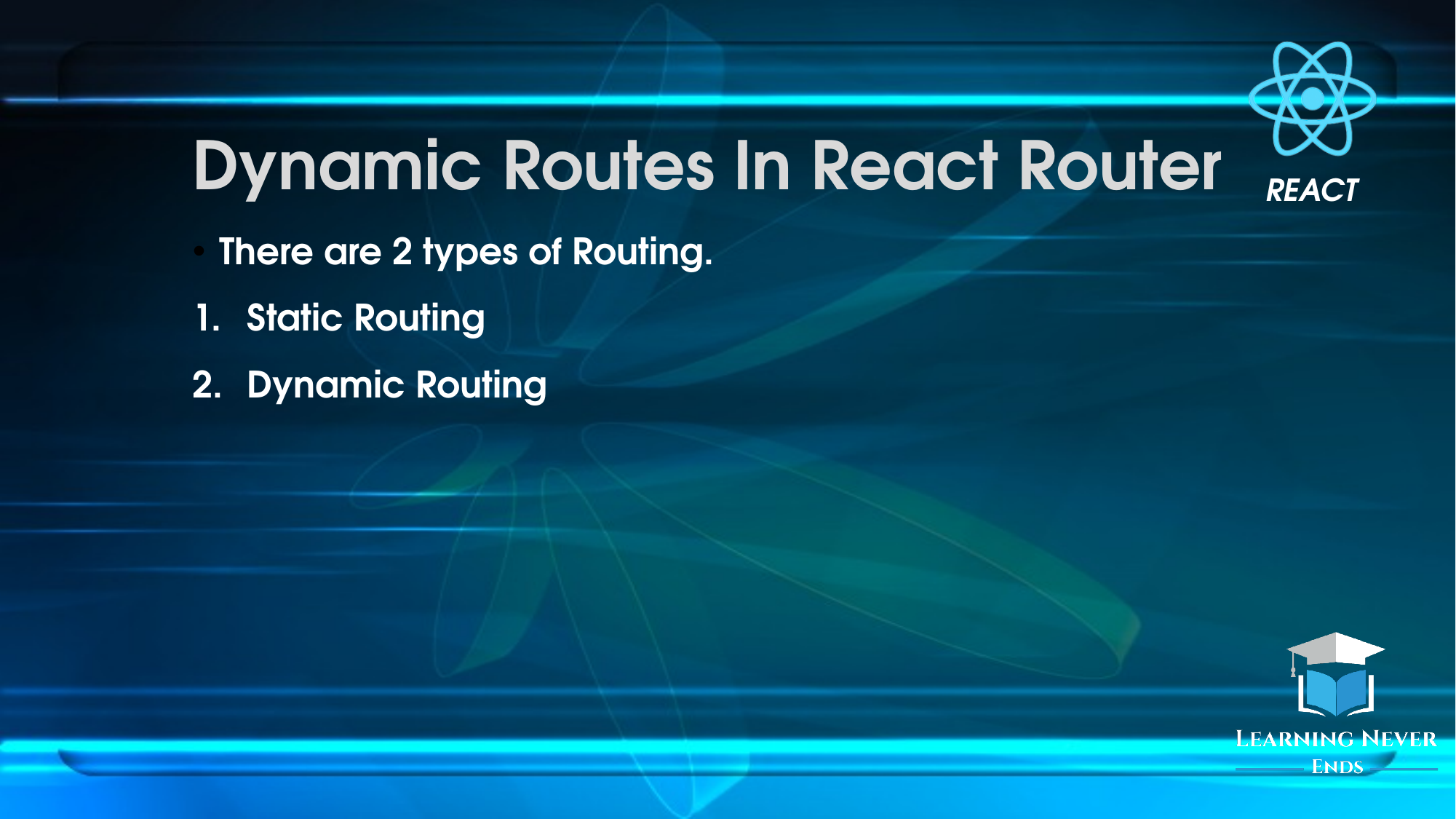

# Dynamic Routes In React Router
There are 2 types of Routing.
Static Routing
Dynamic Routing